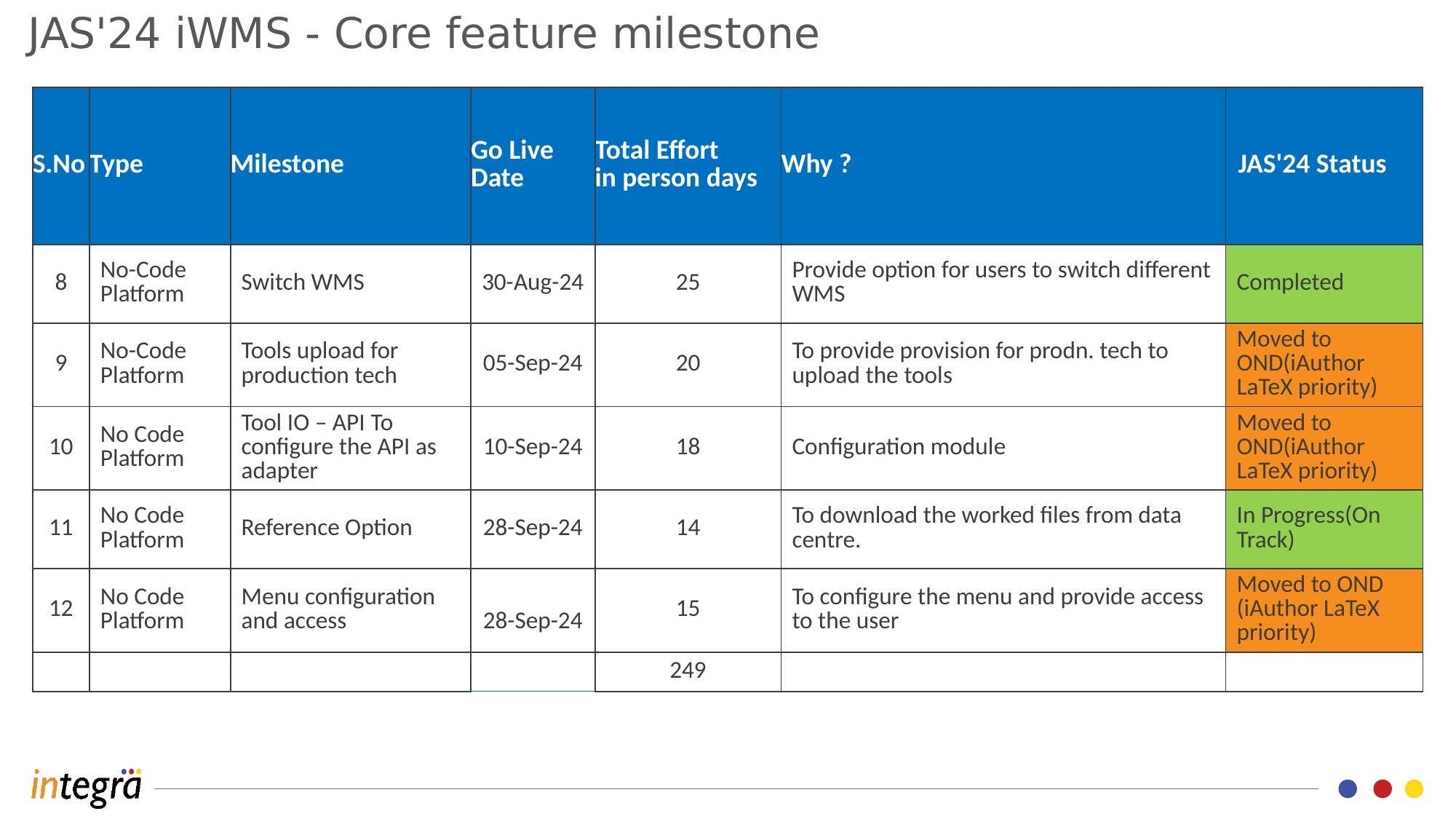

JAS'24 iWMS - Core feature milestone

| S.No | Type | Milestone | Go Live Date | Total Effort in person days | Why ? | JAS'24 Status |
| --- | --- | --- | --- | --- | --- | --- |
| 8 | No-Code Platform | Switch WMS | 30-Aug-24 | 25 | Provide option for users to switch different WMS | Completed |
| 9 | No-Code Platform | Tools upload for production tech | 05-Sep-24 | 20 | To provide provision for prodn. tech to upload the tools | Moved to OND(iAuthor LaTeX priority) |
| 10 | No Code Platform | Tool IO – API To configure the API as adapter | 10-Sep-24 | 18 | Configuration module | Moved to OND(iAuthor LaTeX priority) |
| 11 | No Code Platform | Reference Option | 28-Sep-24 | 14 | To download the worked files from data centre. | In Progress(On Track) |
| 12 | No Code Platform | Menu configuration and access | 28-Sep-24 | 15 | To configure the menu and provide access to the user | Moved to OND (iAuthor LaTeX priority) |
|  |  |  |  | 249 |  |  |